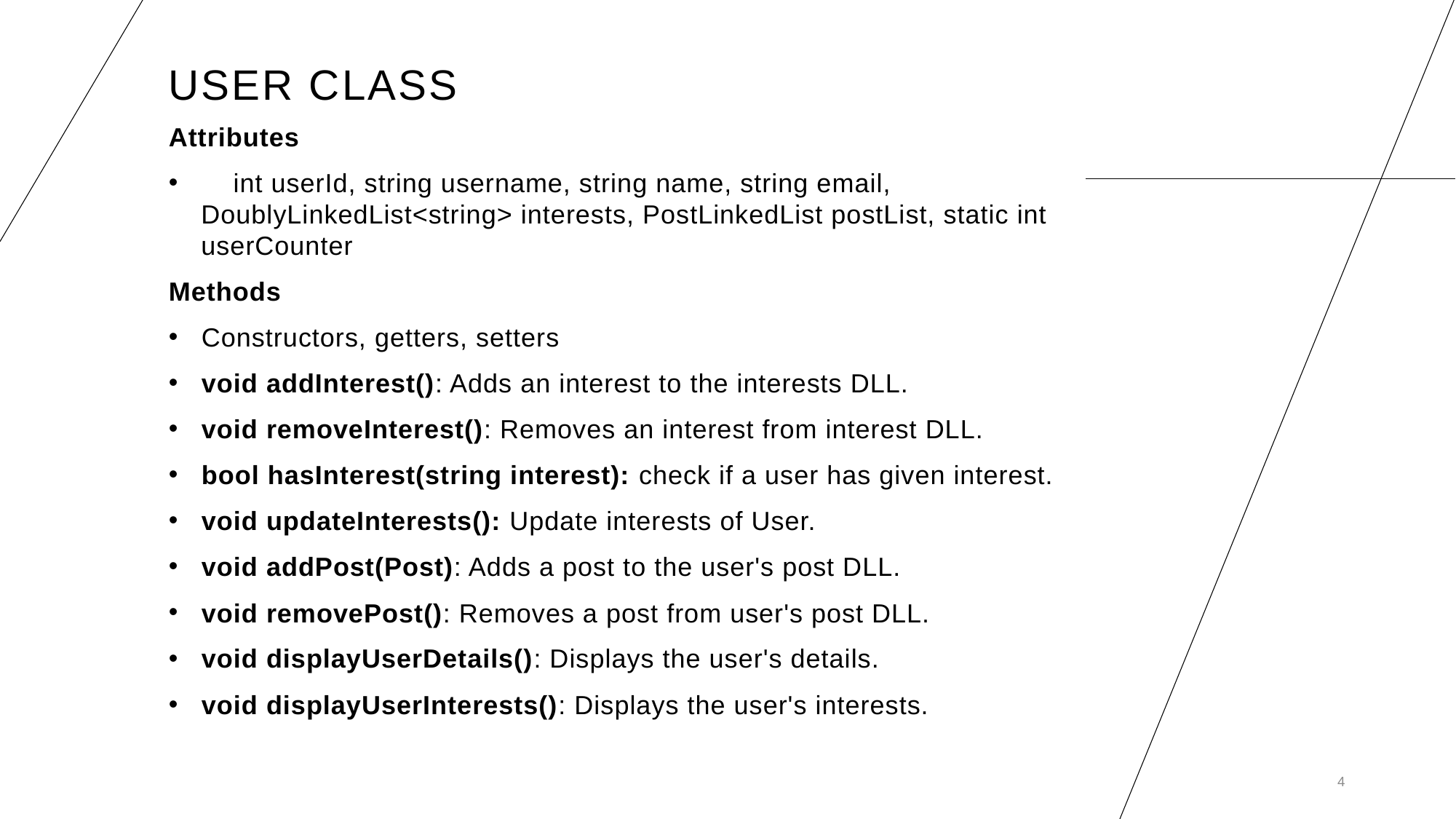

# User class
Attributes
    int userId, string username, string name, string email, DoublyLinkedList<string> interests, PostLinkedList postList, static int userCounter
Methods
Constructors, getters, setters
void addInterest(): Adds an interest to the interests DLL.
void removeInterest(): Removes an interest from interest DLL.
bool hasInterest(string interest): check if a user has given interest.
void updateInterests(): Update interests of User.
void addPost(Post): Adds a post to the user's post DLL.
void removePost(): Removes a post from user's post DLL.
void displayUserDetails(): Displays the user's details.
void displayUserInterests(): Displays the user's interests.
4